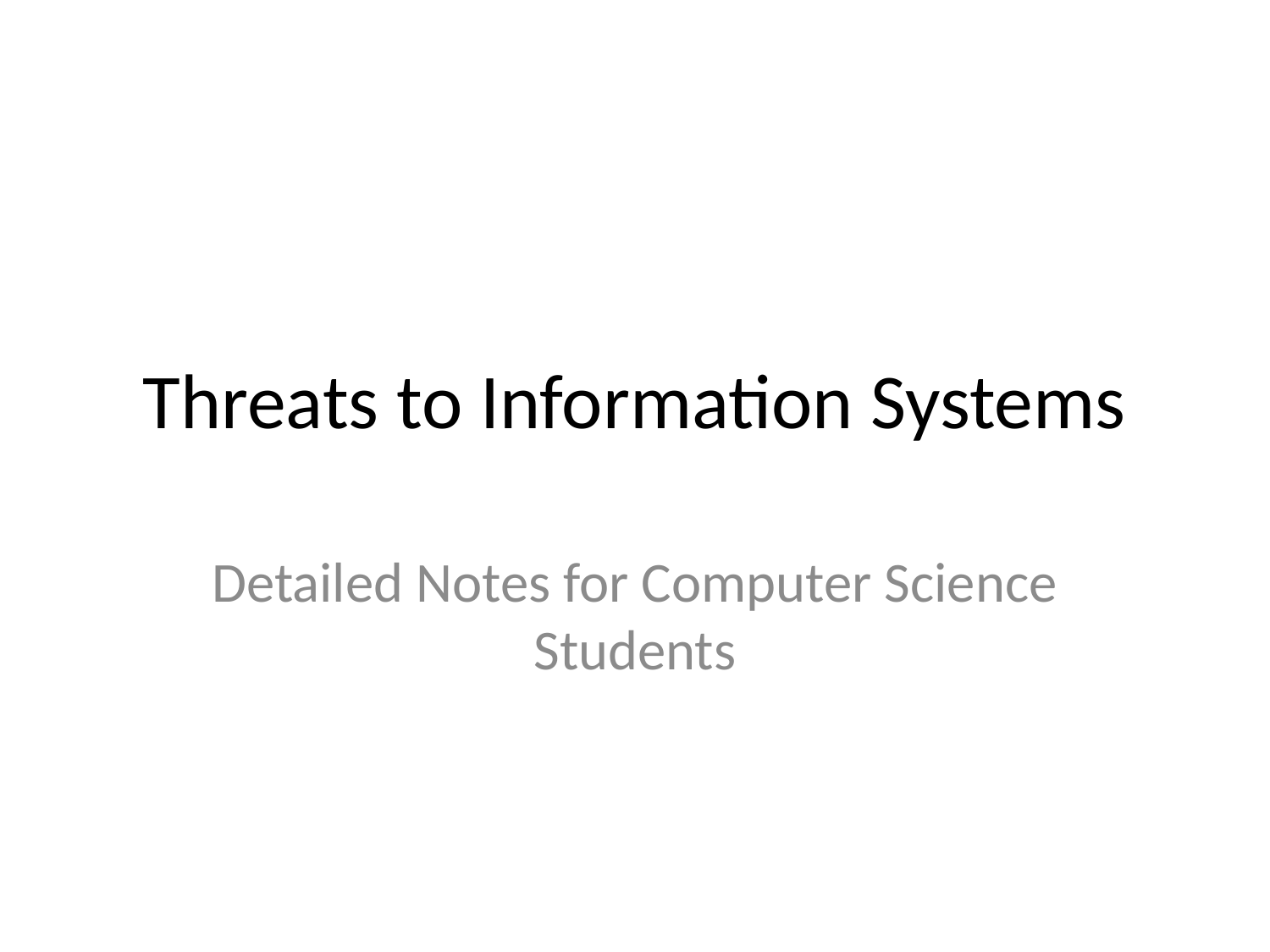

# Threats to Information Systems
Detailed Notes for Computer Science Students